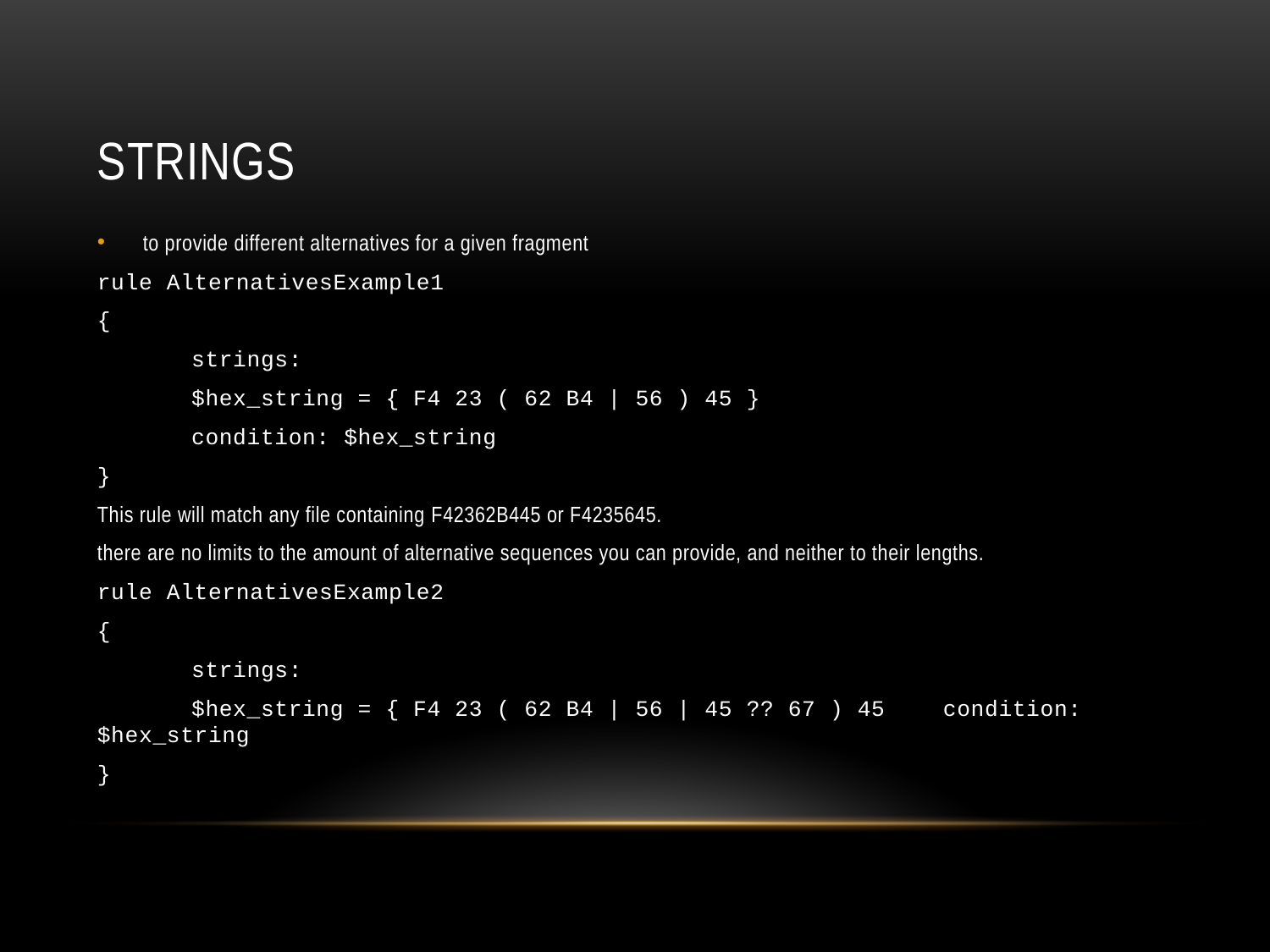

# strings
to provide different alternatives for a given fragment
rule AlternativesExample1
{
	strings:
		$hex_string = { F4 23 ( 62 B4 | 56 ) 45 }
 		condition: $hex_string
}
This rule will match any file containing F42362B445 or F4235645.
there are no limits to the amount of alternative sequences you can provide, and neither to their lengths.
rule AlternativesExample2
{
	strings:
		$hex_string = { F4 23 ( 62 B4 | 56 | 45 ?? 67 ) 45 		condition: $hex_string
}